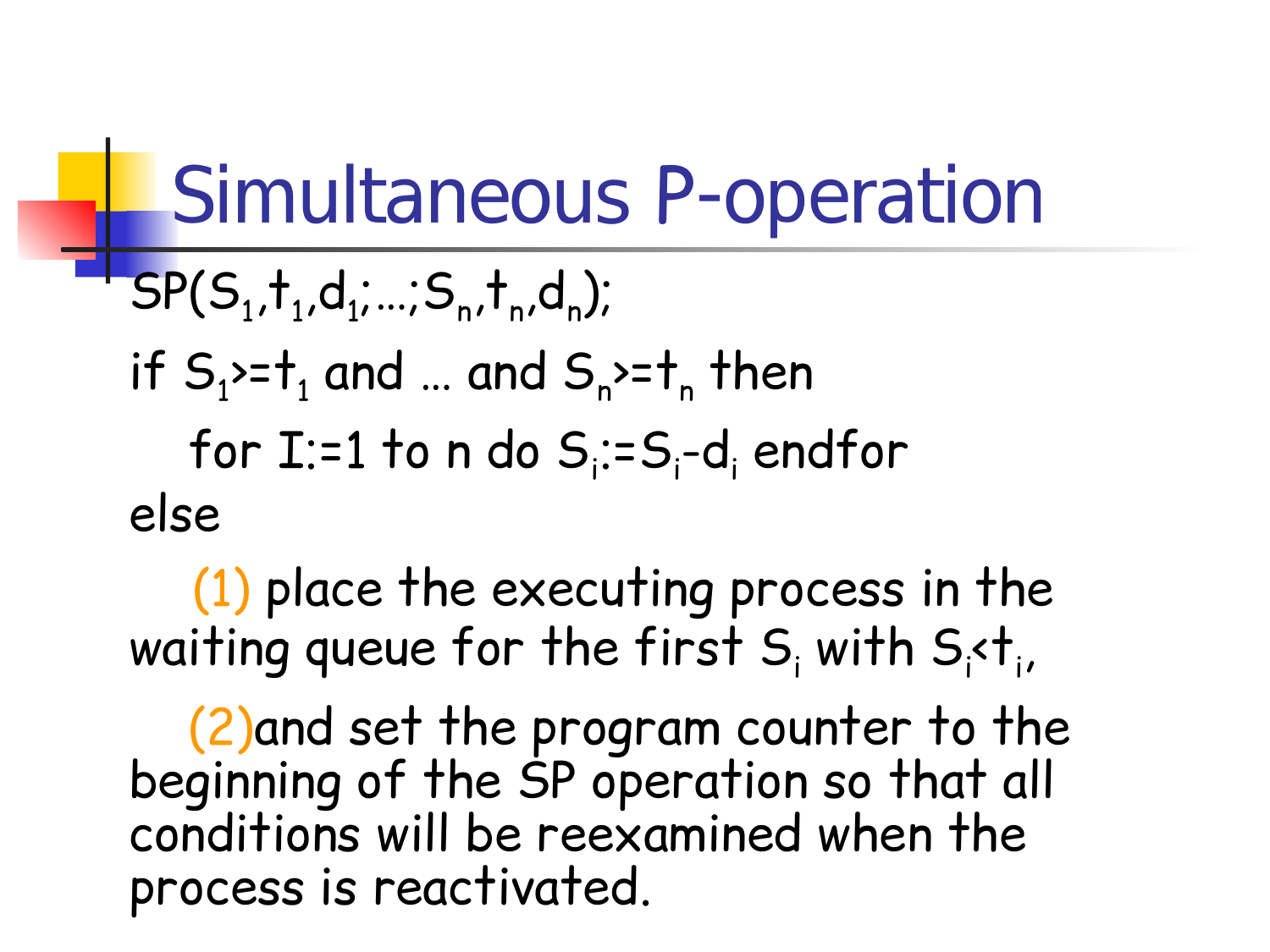

# Simultaneous P-operation
SP(S1,t1,d1;…;Sn,tn,dn);
if S1>=t1 and … and Sn>=tn then
    for I:=1 to n do Si:=Si-di endfor
else
     (1) place the executing process in the waiting queue for the first Si with Si<ti,
    (2)and set the program counter to the beginning of the SP operation so that all conditions will be reexamined when the process is reactivated.